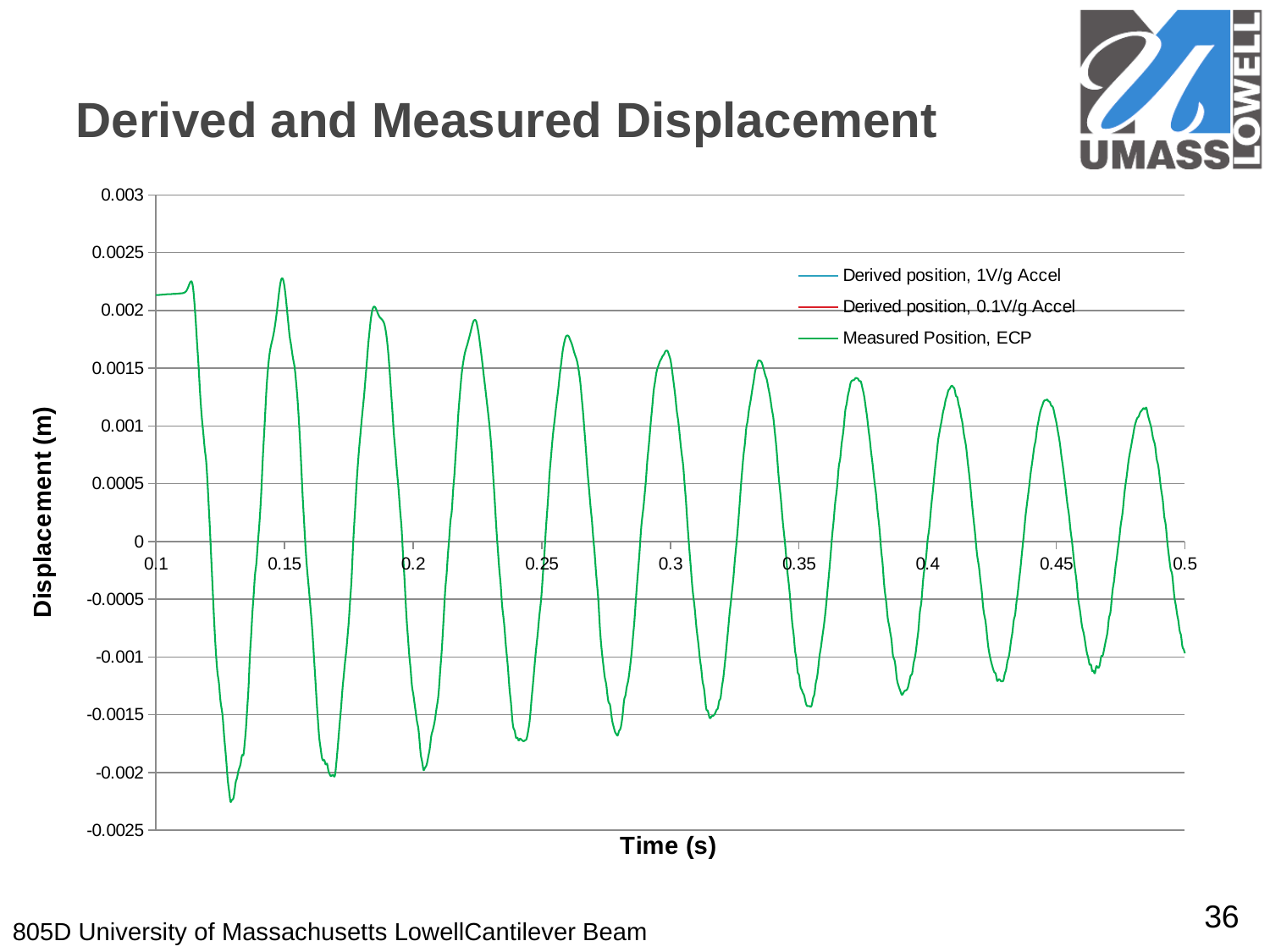

# Derived and Measured Displacement

### Chart

| Category |  |  |  |
|---|---|---|---|
36
805D 	University of Massachusetts Lowell	Cantilever Beam